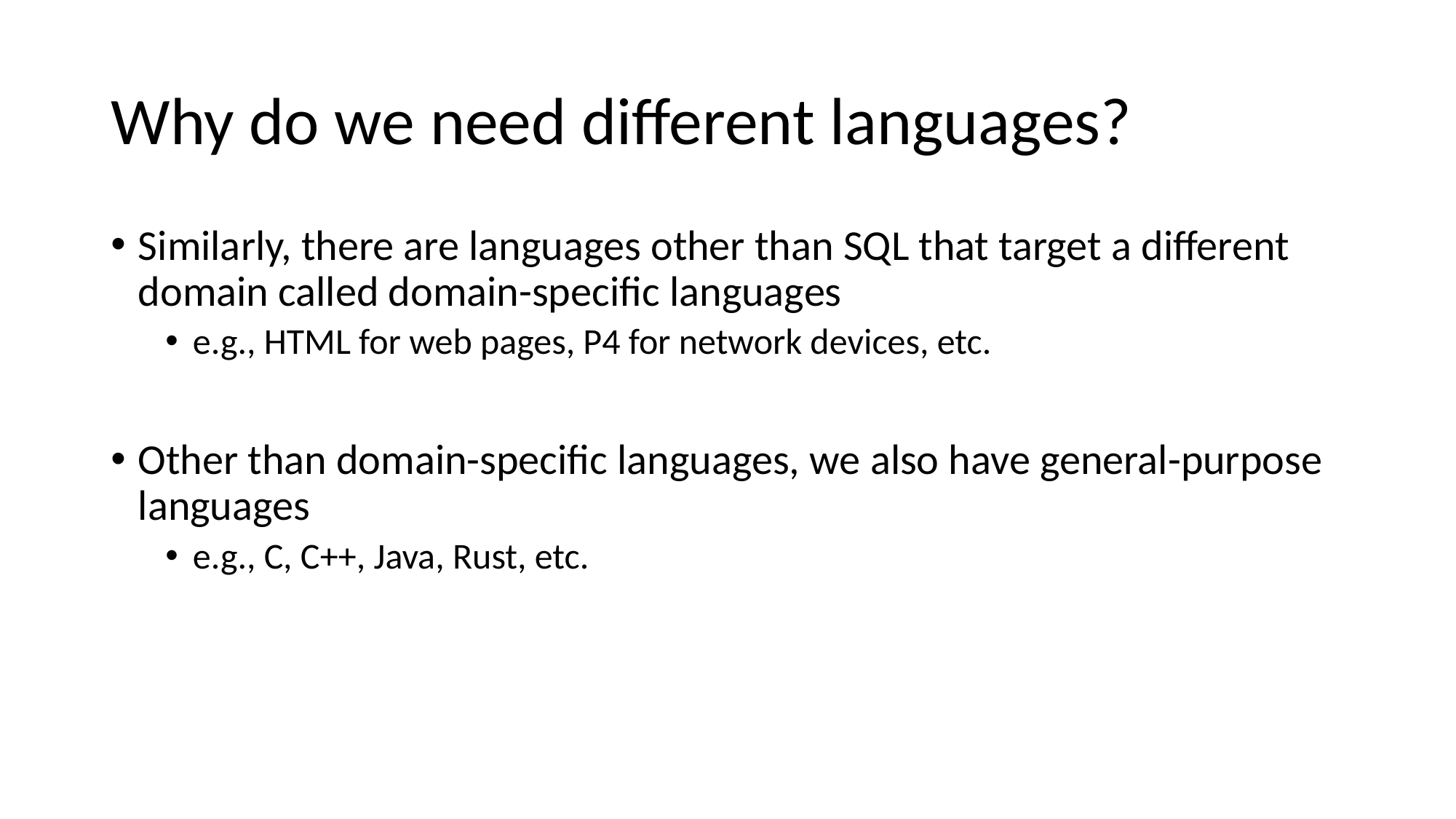

# Why do we need different languages?
Similarly, there are languages other than SQL that target a different domain called domain-specific languages
e.g., HTML for web pages, P4 for network devices, etc.

Other than domain-specific languages, we also have general-purpose languages
e.g., C, C++, Java, Rust, etc.